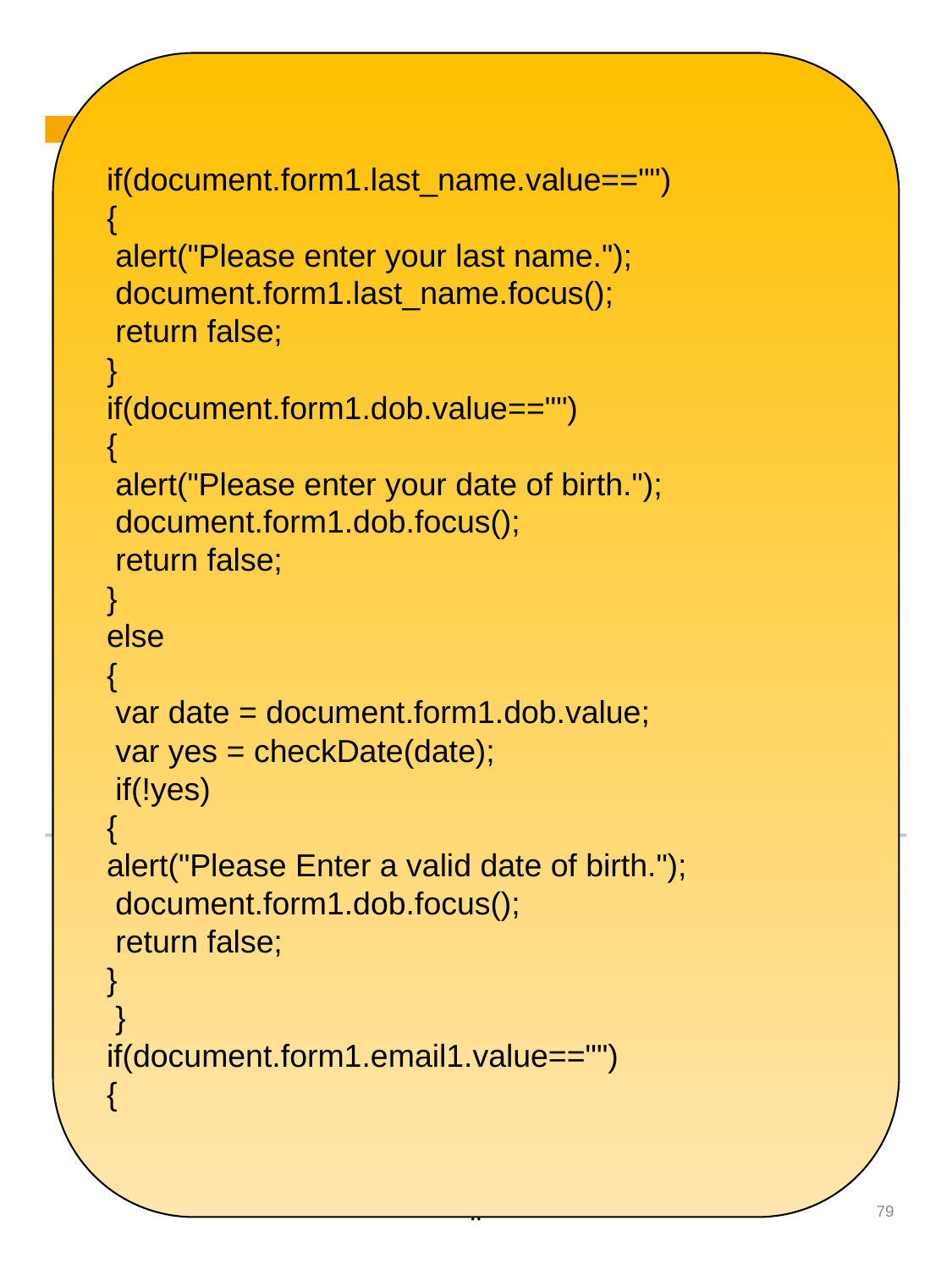

if(document.form1.last_name.value=="")
{
 alert("Please enter your last name.");
 document.form1.last_name.focus();
 return false;
}
if(document.form1.dob.value=="")
{
 alert("Please enter your date of birth.");
 document.form1.dob.focus();
 return false;
}
else
{
 var date = document.form1.dob.value;
 var yes = checkDate(date);
 if(!yes)
{
alert("Please Enter a valid date of birth.");
 document.form1.dob.focus();
 return false;
}
 }
if(document.form1.email1.value=="")
{
..
79